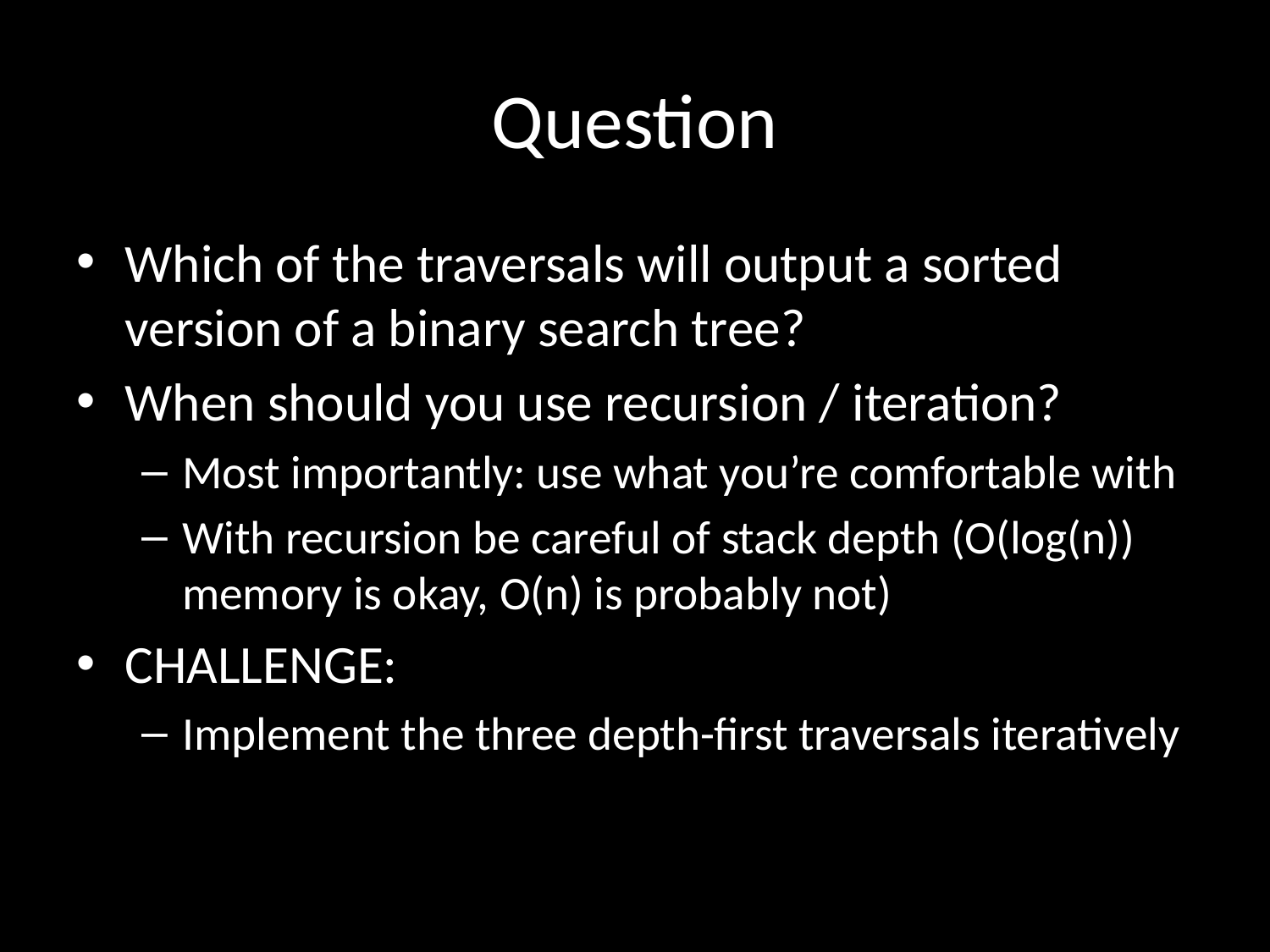

# Question
Which of the traversals will output a sorted version of a binary search tree?
When should you use recursion / iteration?
Most importantly: use what you’re comfortable with
With recursion be careful of stack depth (O(log(n)) memory is okay, O(n) is probably not)
CHALLENGE:
Implement the three depth-first traversals iteratively